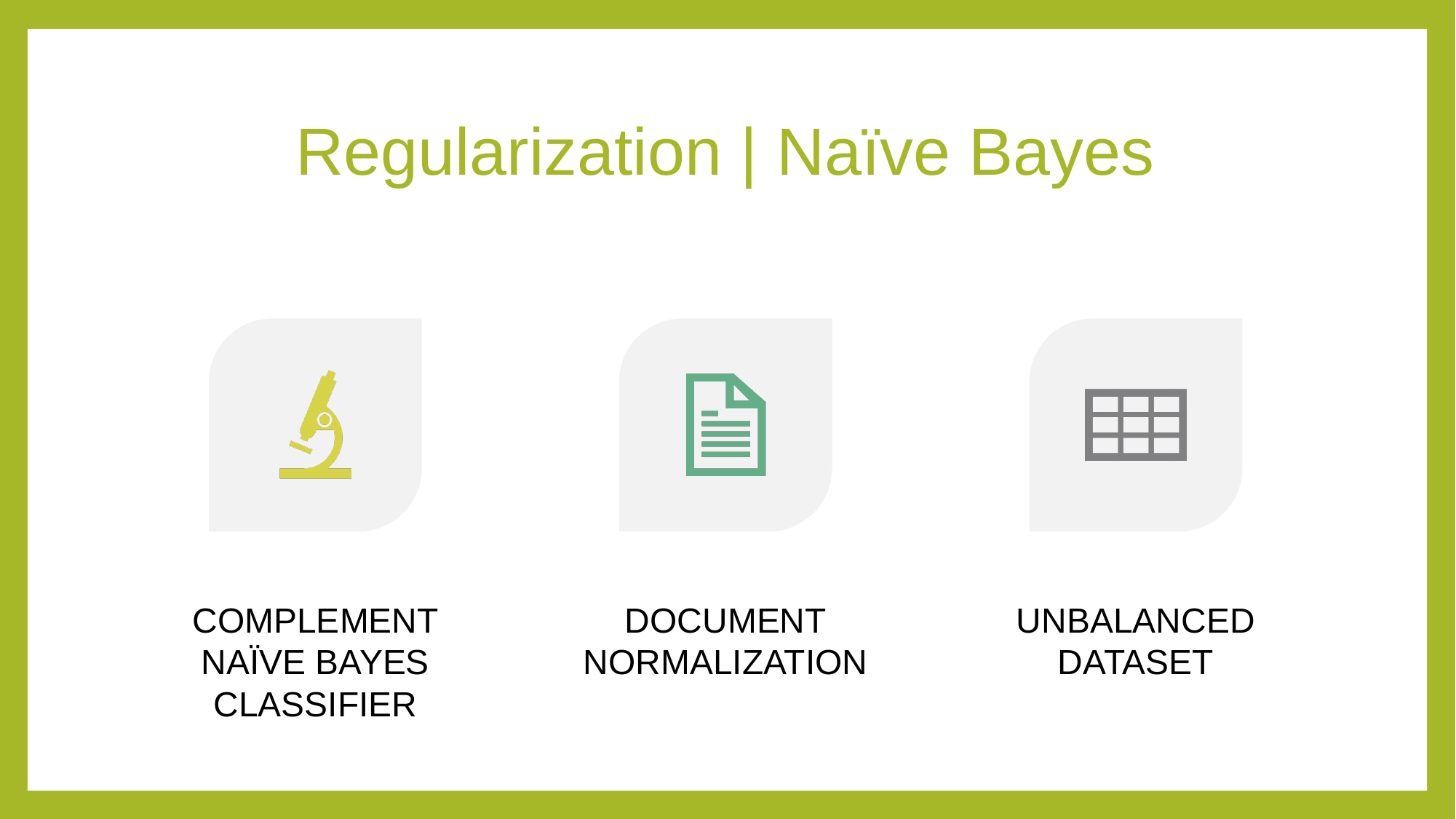

# Regularization | Naïve Bayes
Complement Naïve Bayes classifier
Document normalization
Unbalanced dataset